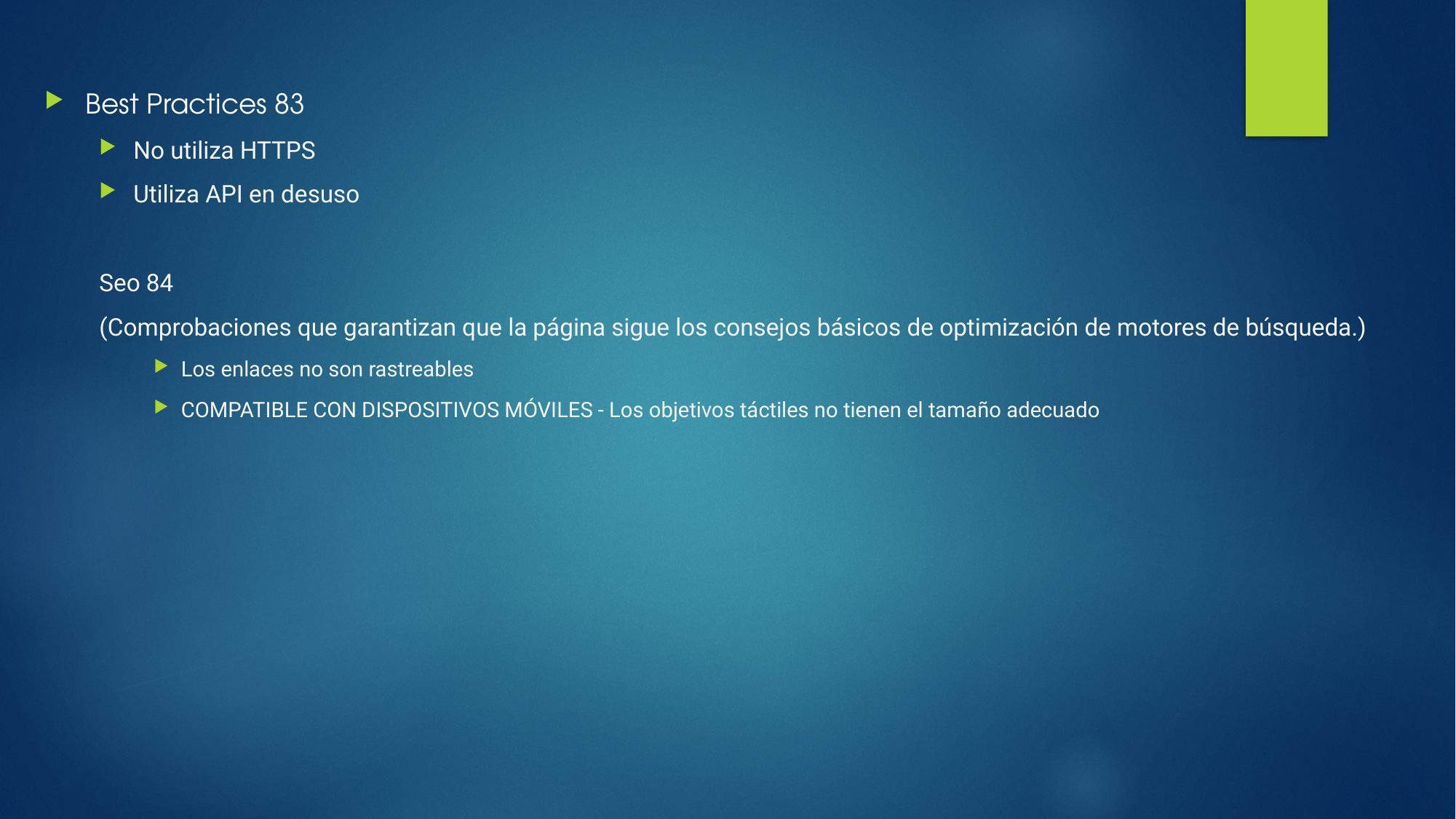

Best Practices 83
No utiliza HTTPS
Utiliza API en desuso

Seo 84
(Comprobaciones que garantizan que la página sigue los consejos básicos de optimización de motores de búsqueda.)
Los enlaces no son rastreables
COMPATIBLE CON DISPOSITIVOS MÓVILES - Los objetivos táctiles no tienen el tamaño adecuado